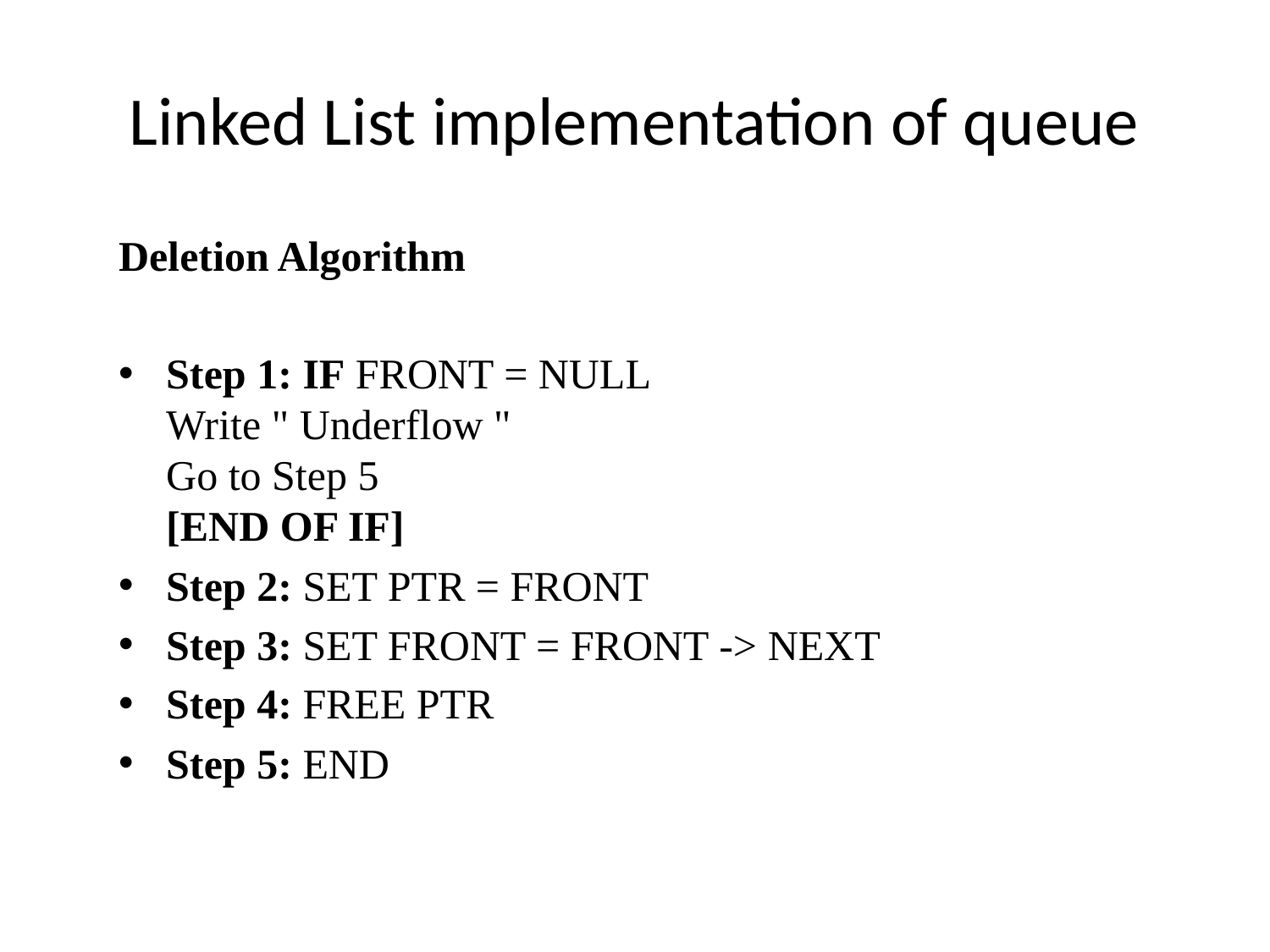

# Linked List implementation of queue
Deletion Algorithm

Step 1: IF FRONT = NULL
Write " Underflow "
Go to Step 5
[END OF IF]
Step 2: SET PTR = FRONT
Step 3: SET FRONT = FRONT -> NEXT
Step 4: FREE PTR
Step 5: END